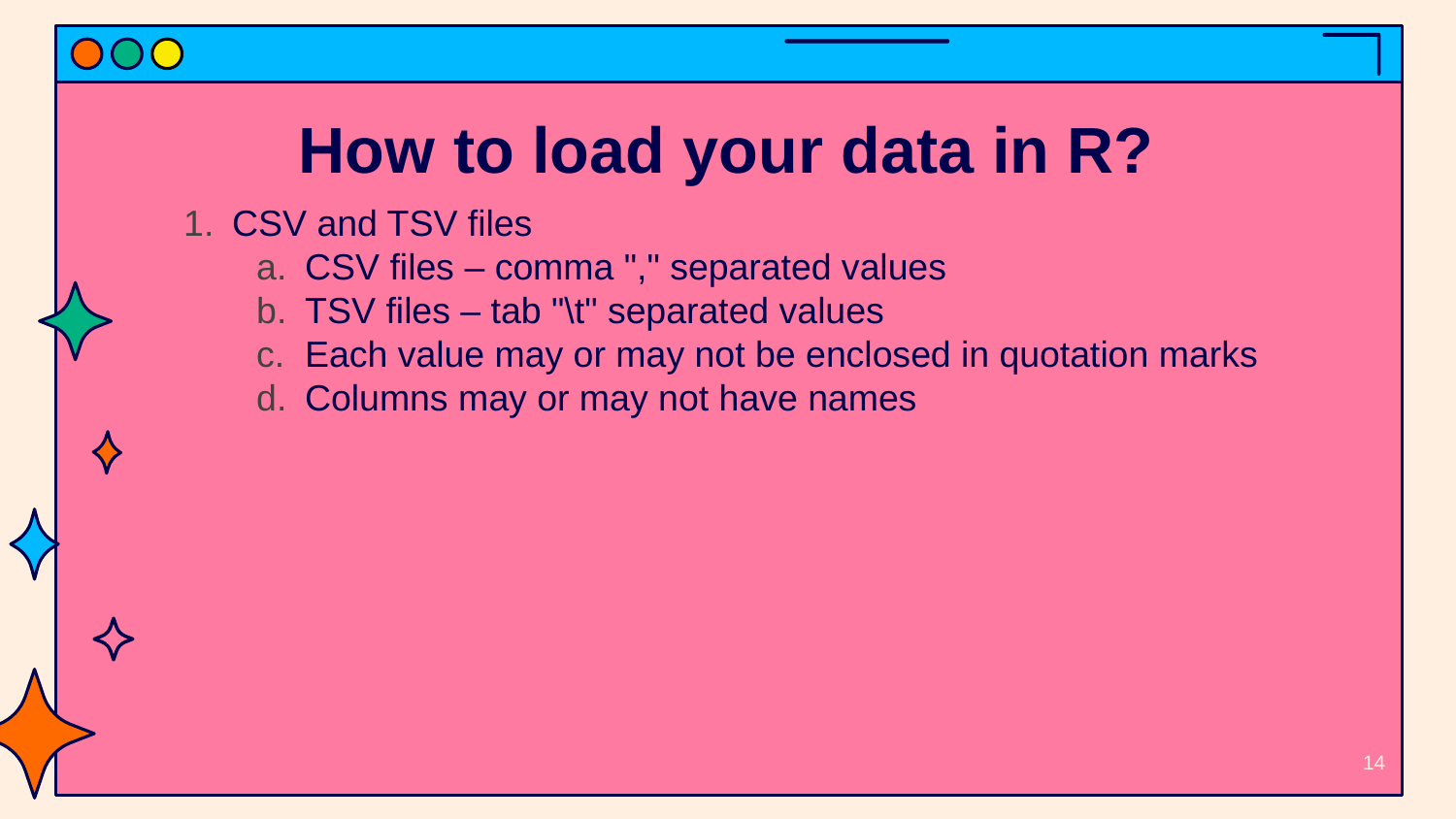

# How to load your data in R?
CSV and TSV files
CSV files – comma "," separated values
TSV files – tab "\t" separated values
Each value may or may not be enclosed in quotation marks
Columns may or may not have names
14